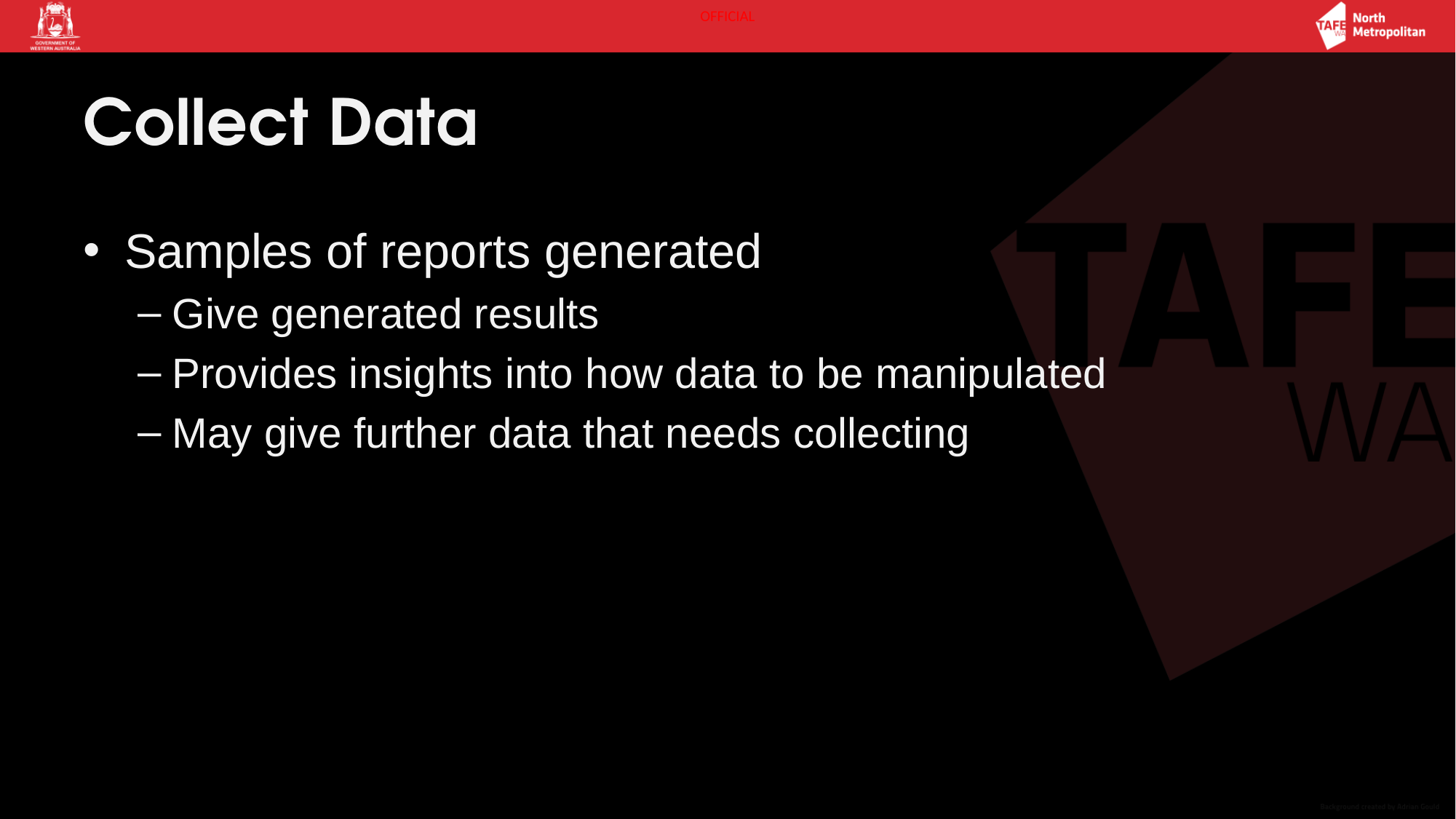

# Collect Data
Samples of reports generated
Give generated results
Provides insights into how data to be manipulated
May give further data that needs collecting